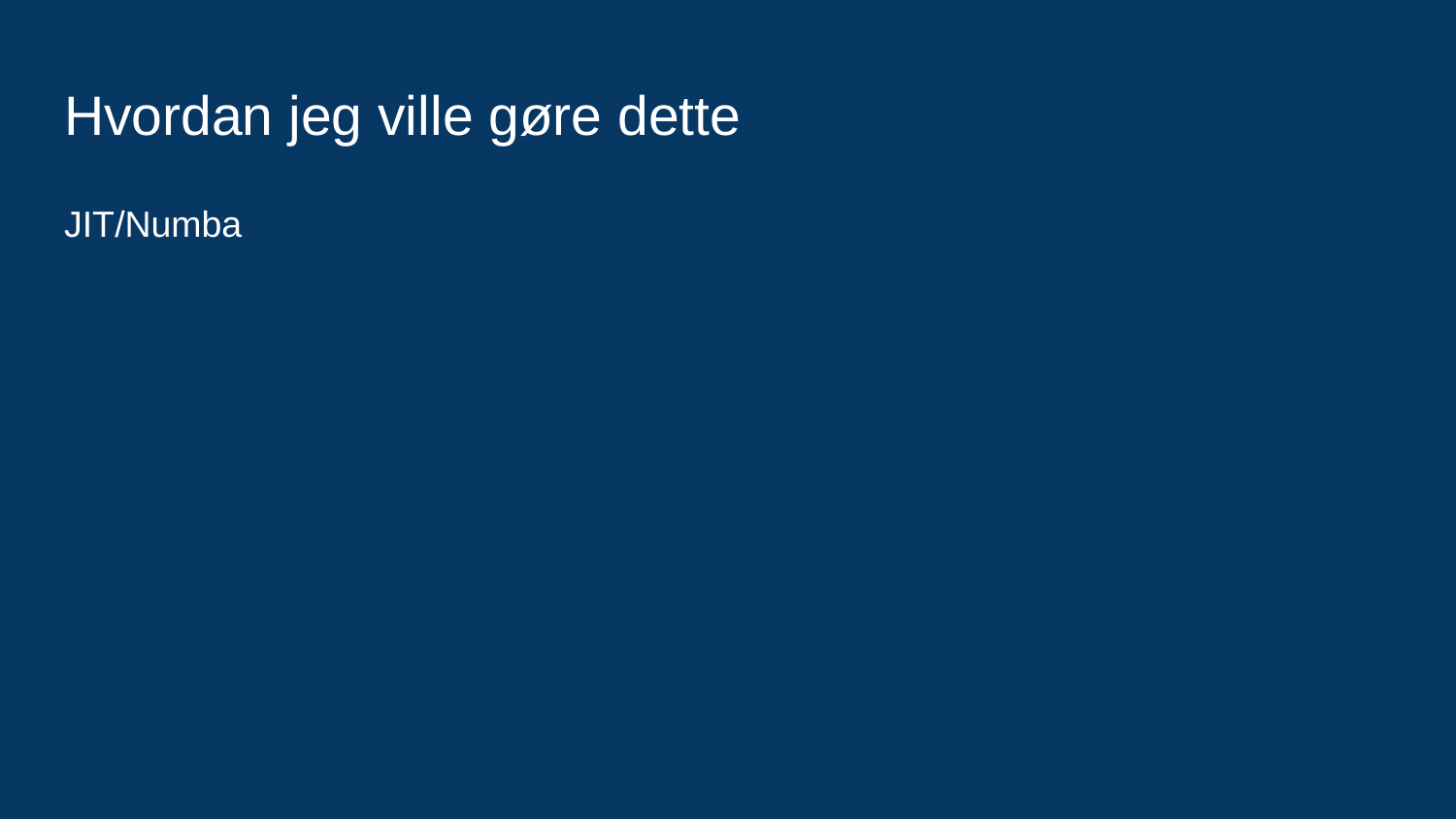

# Hvordan jeg ville gøre dette
JIT/Numba